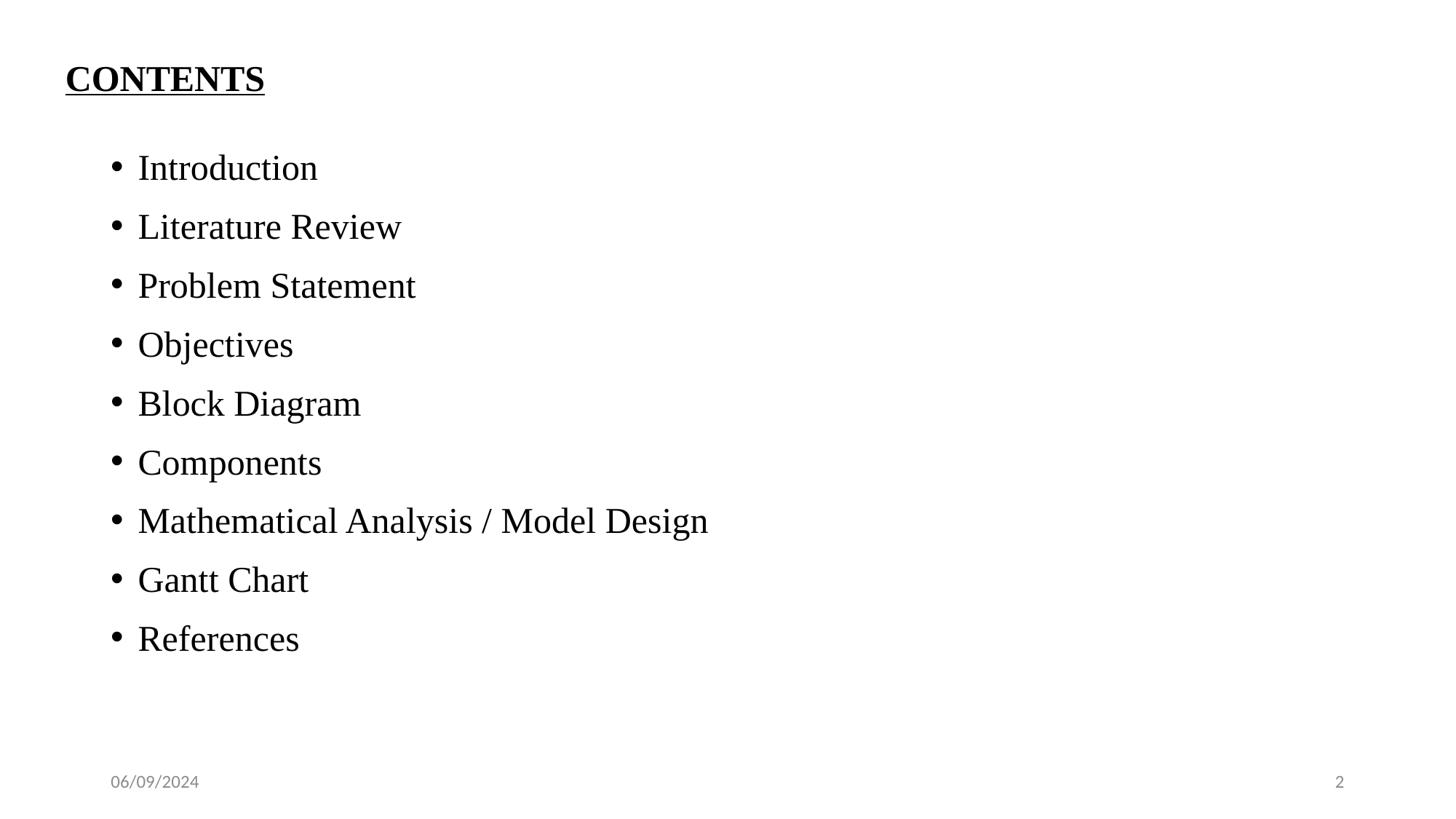

CONTENTS
Introduction
Literature Review
Problem Statement
Objectives
Block Diagram
Components
Mathematical Analysis / Model Design
Gantt Chart
References

06/09/2024
2